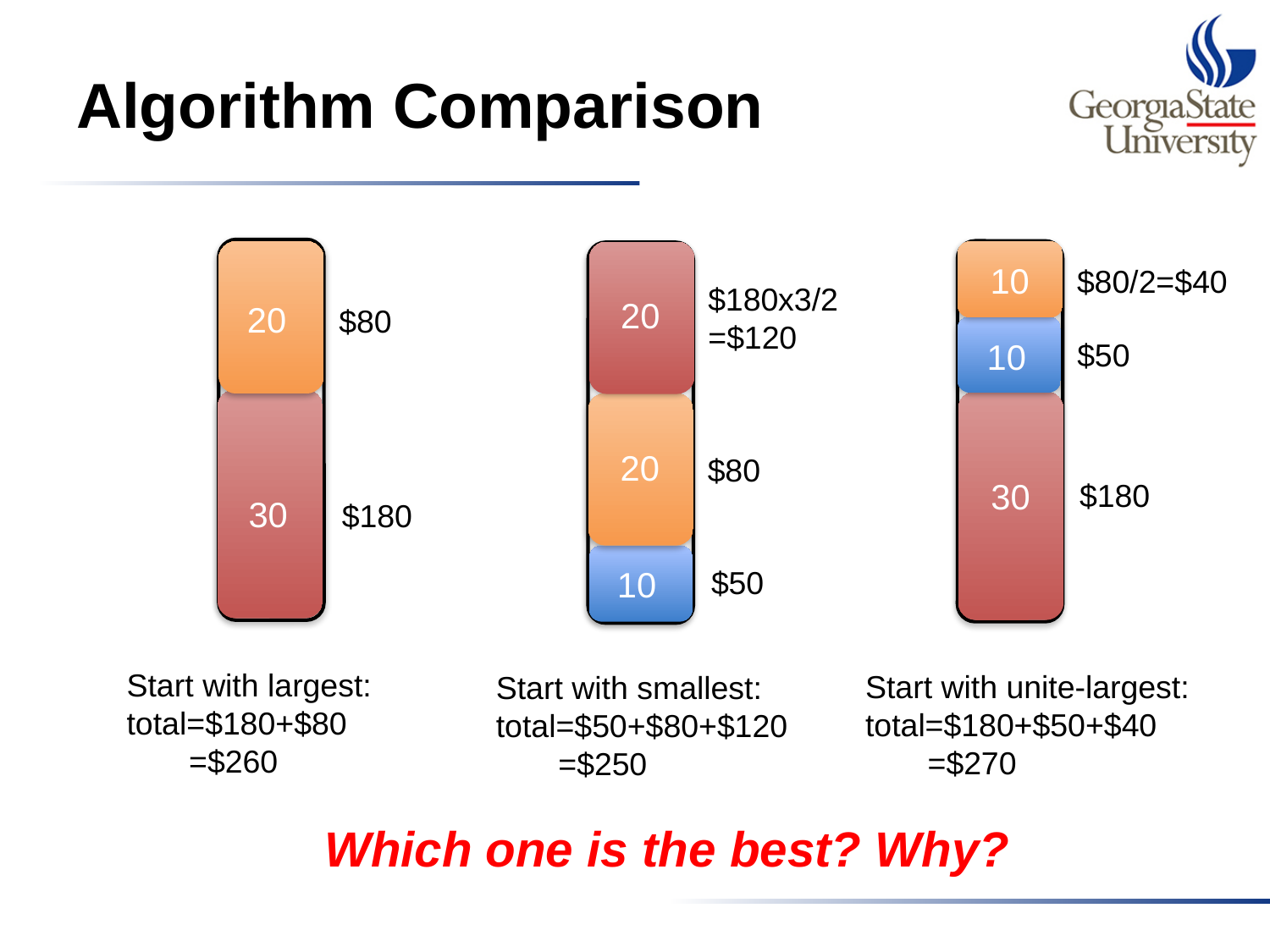

# Algorithm Comparison

Start with largest: total=$180+$80
       =$260

20

30

Start with unite-largest:
total=$180+$50+$40
       =$270

10

10

30

Start with smallest: total=$50+$80+$120
       =$250
20

20

10
$80/2=$40
$180x3/2
=$120
$80
$50
$80
$180
$180
$50
Which one is the best? Why?